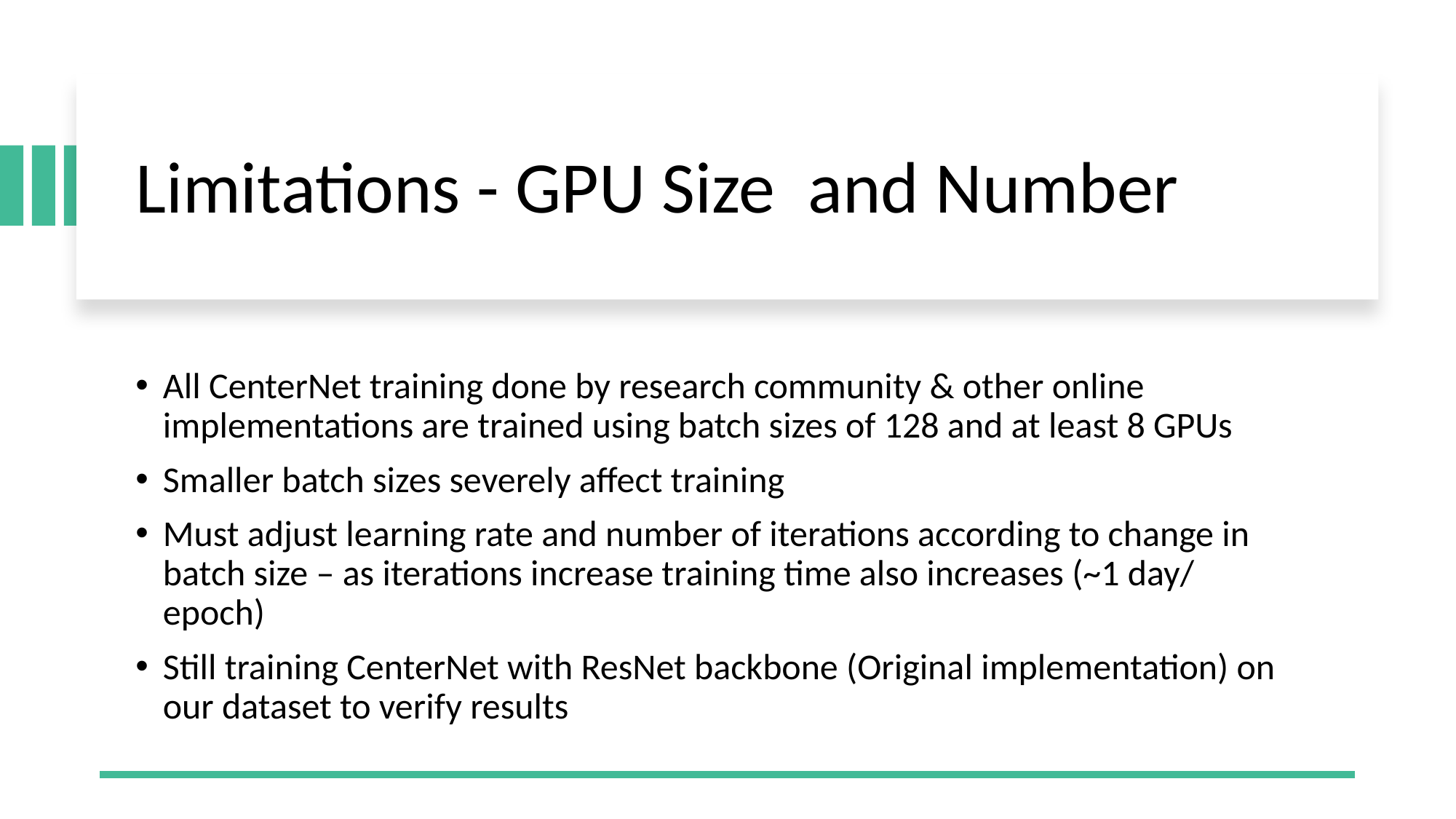

# Limitations - GPU Size  and Number

All CenterNet training done by research community & other online implementations are trained using batch sizes of 128 and at least 8 GPUs
Smaller batch sizes severely affect training
Must adjust learning rate and number of iterations according to change in batch size – as iterations increase training time also increases (~1 day/ epoch)
Still training CenterNet with ResNet backbone (Original implementation) on our dataset to verify results